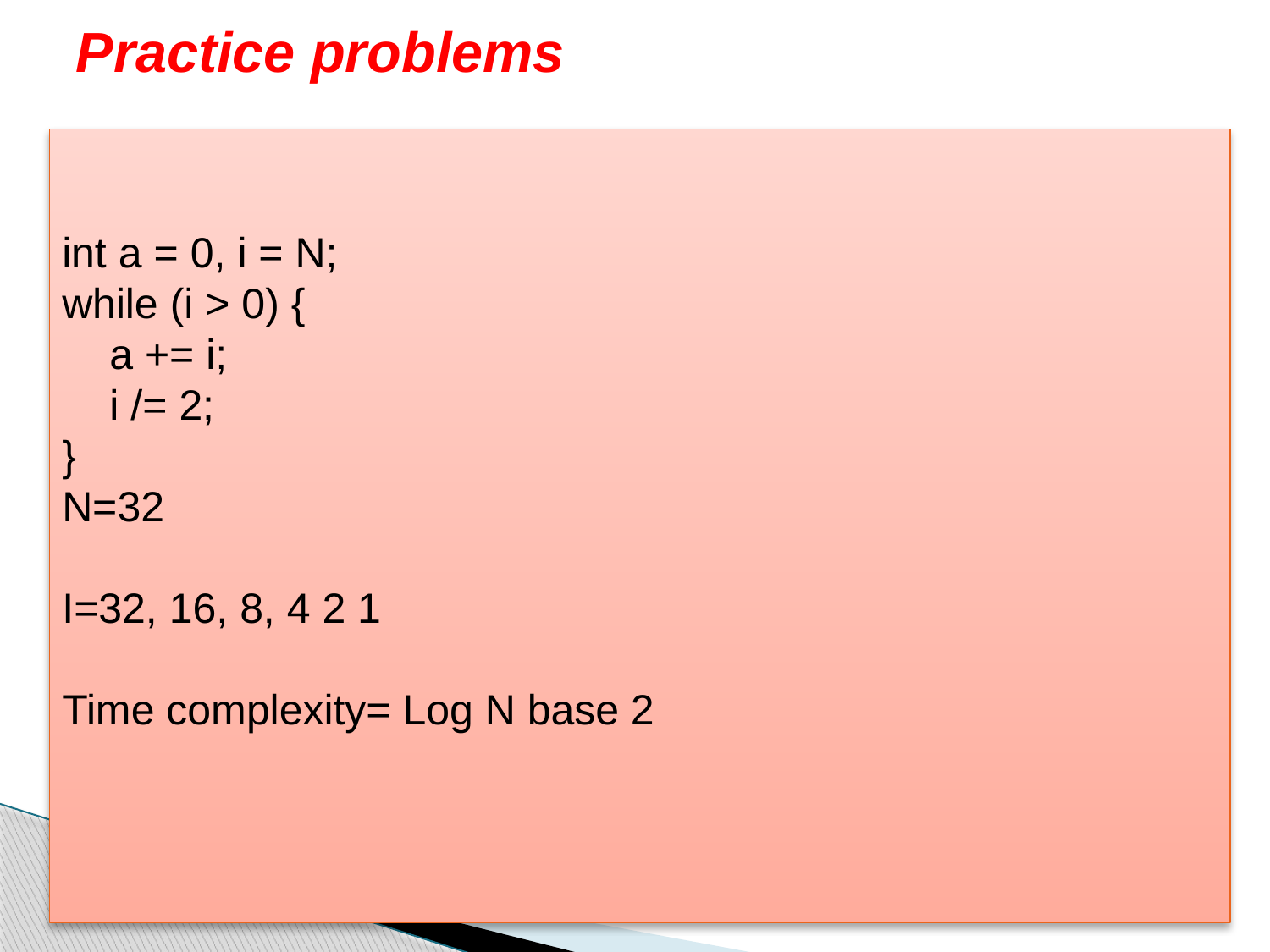

# Practice problems
int a = 0, i = N;
while (i > 0) {
    a += i;
    i /= 2;
}
N=32

I=32, 16, 8, 4 2 1

Time complexity= Log N base 2